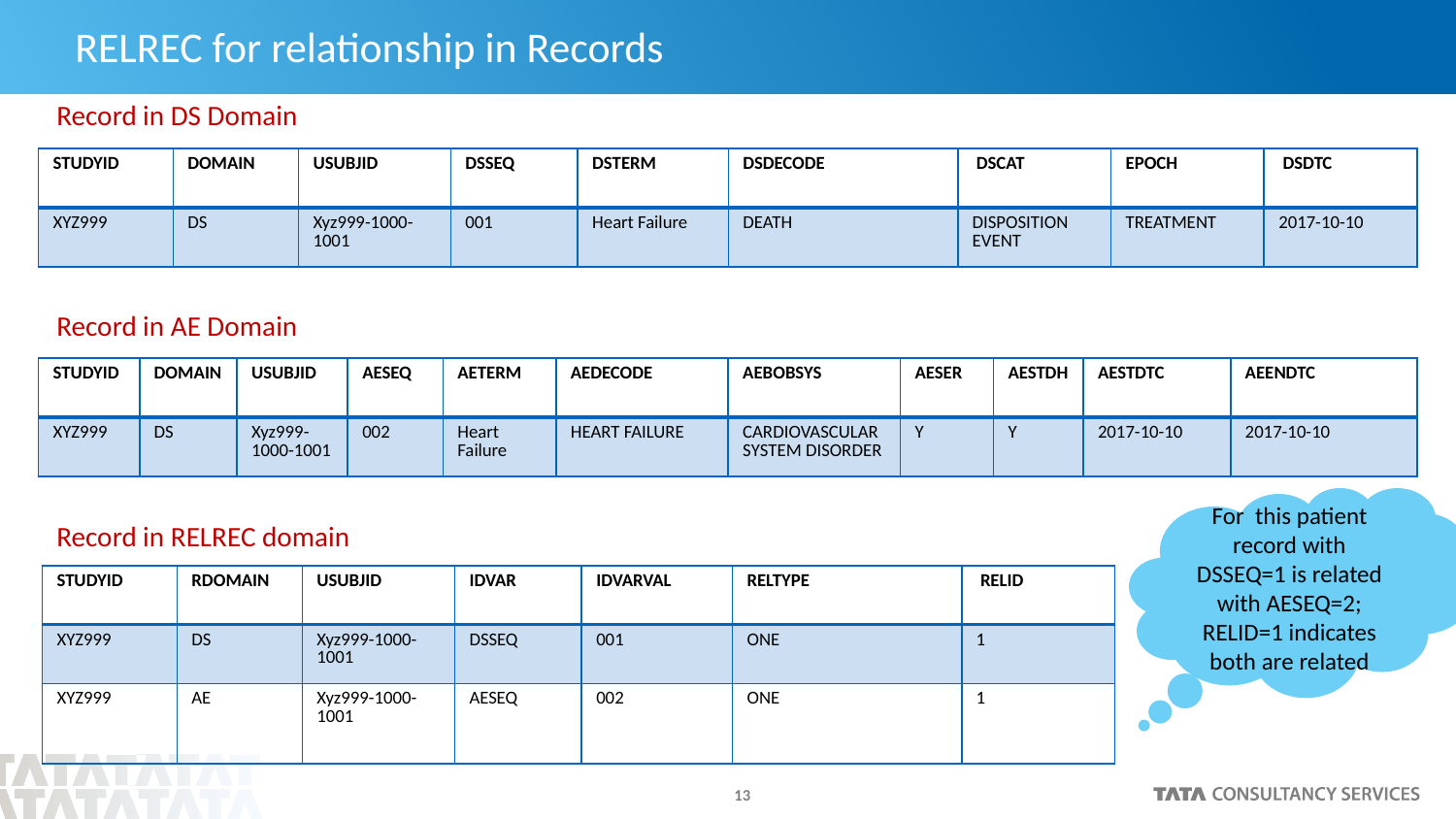

# RELREC for relationship in Records
Record in DS Domain
| STUDYID | DOMAIN | USUBJID | DSSEQ | DSTERM | DSDECODE | DSCAT | EPOCH | DSDTC |
| --- | --- | --- | --- | --- | --- | --- | --- | --- |
| XYZ999 | DS | Xyz999-1000-1001 | 001 | Heart Failure | DEATH | DISPOSITION EVENT | TREATMENT | 2017-10-10 |
Record in AE Domain
| STUDYID | DOMAIN | USUBJID | AESEQ | AETERM | AEDECODE | AEBOBSYS | AESER | AESTDH | AESTDTC | AEENDTC |
| --- | --- | --- | --- | --- | --- | --- | --- | --- | --- | --- |
| XYZ999 | DS | Xyz999-1000-1001 | 002 | Heart Failure | HEART FAILURE | CARDIOVASCULAR SYSTEM DISORDER | Y | Y | 2017-10-10 | 2017-10-10 |
For  this patient record with DSSEQ=1 is related with AESEQ=2; RELID=1 indicates both are related
Record in RELREC domain
| STUDYID | RDOMAIN | USUBJID | IDVAR | IDVARVAL | RELTYPE | RELID |
| --- | --- | --- | --- | --- | --- | --- |
| XYZ999 | DS | Xyz999-1000-1001 | DSSEQ | 001 | ONE | 1 |
| XYZ999 | AE | Xyz999-1000-1001 | AESEQ | 002 | ONE | 1 |